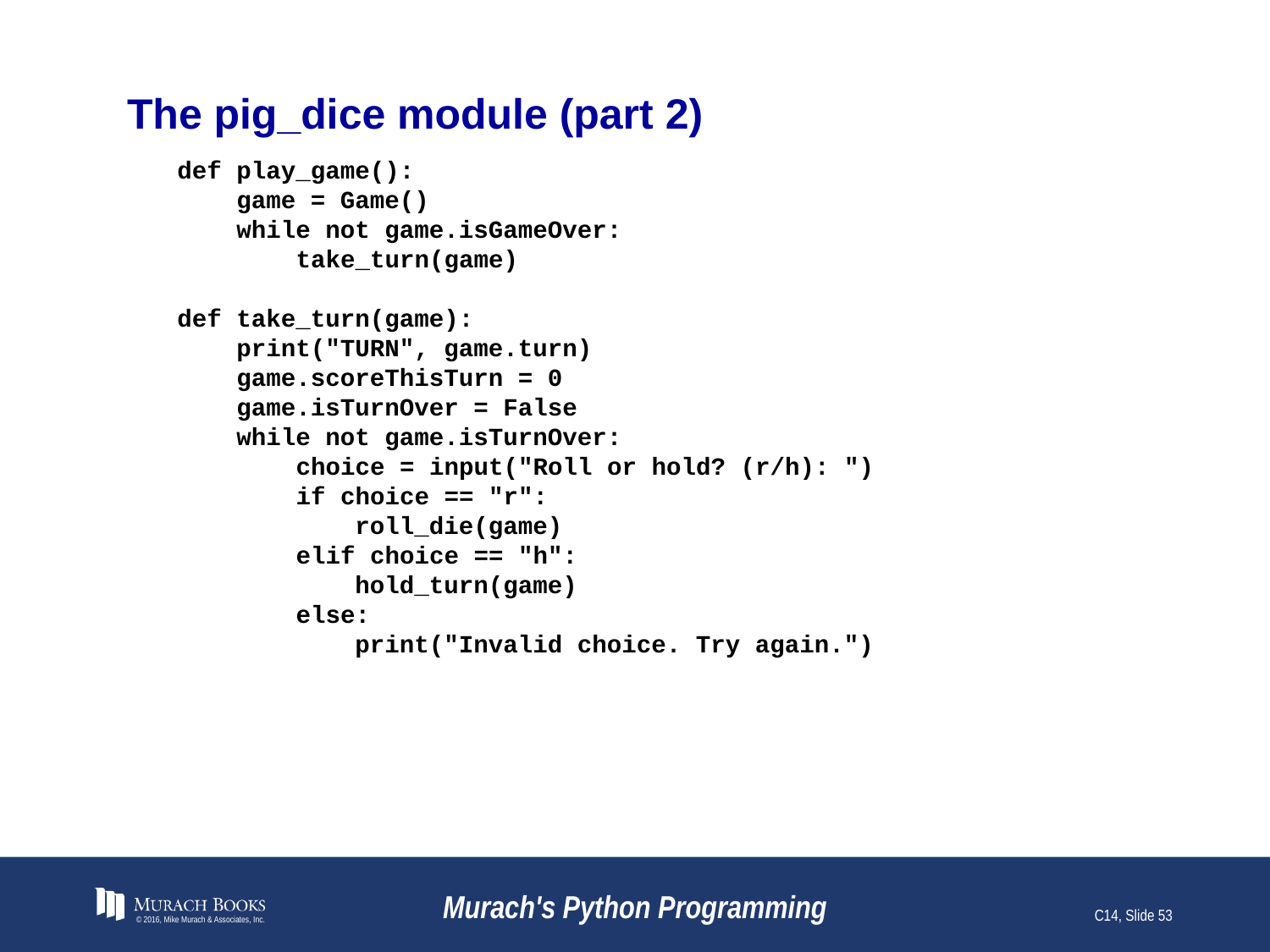

# The pig_dice module (part 2)
def play_game():
    game = Game()
    while not game.isGameOver:
        take_turn(game)

def take_turn(game):
    print("TURN", game.turn)
    game.scoreThisTurn = 0
    game.isTurnOver = False
    while not game.isTurnOver:
        choice = input("Roll or hold? (r/h): ")
        if choice == "r":
            roll_die(game)
        elif choice == "h":
            hold_turn(game)
        else:
            print("Invalid choice. Try again.")

© 2016, Mike Murach & Associates, Inc.
Murach's Python Programming

C14, Slide 53